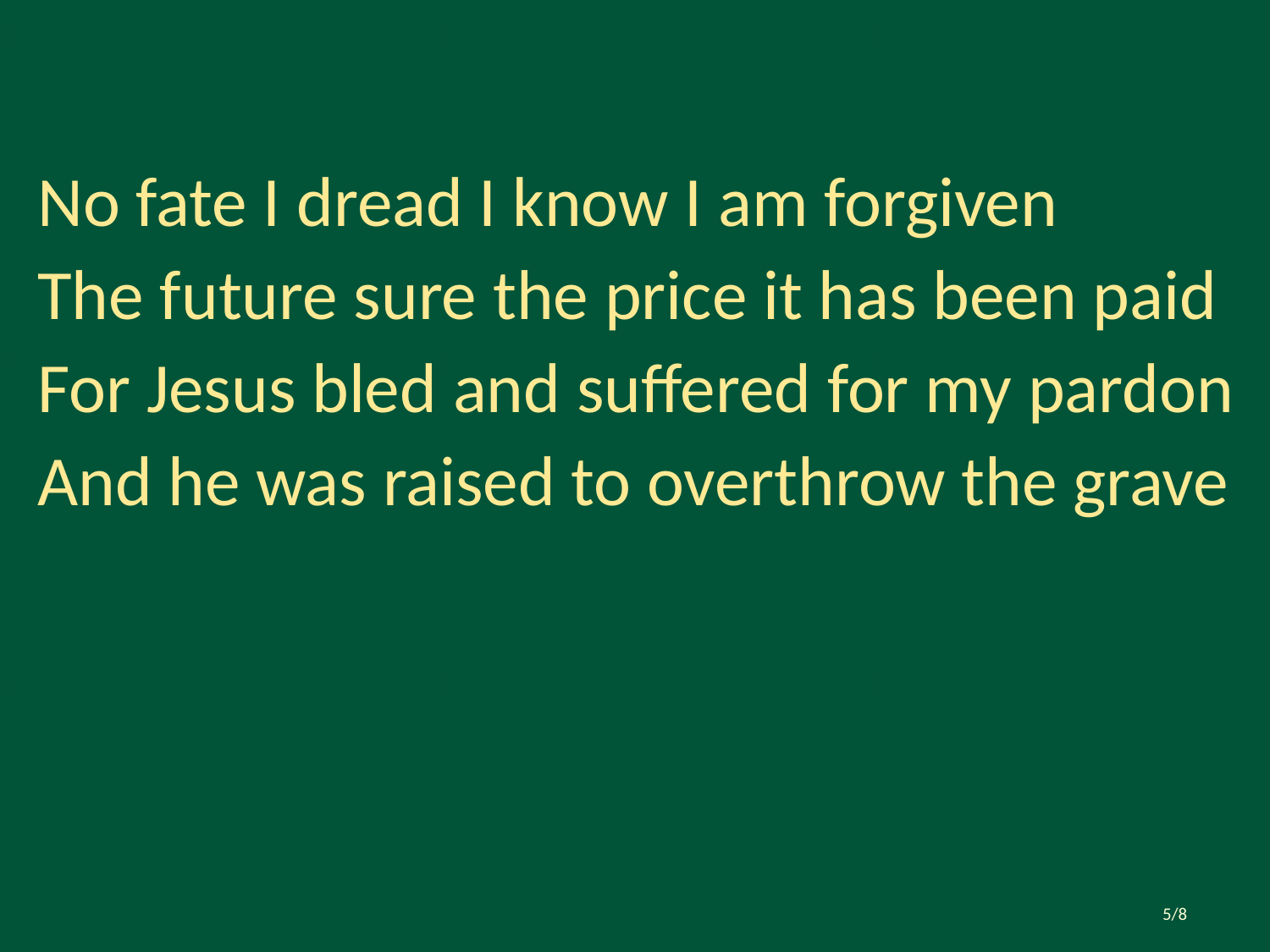

# No fate I dread I know I am forgiven
The future sure the price it has been paid
For Jesus bled and suffered for my pardon
And he was raised to overthrow the grave
5/8